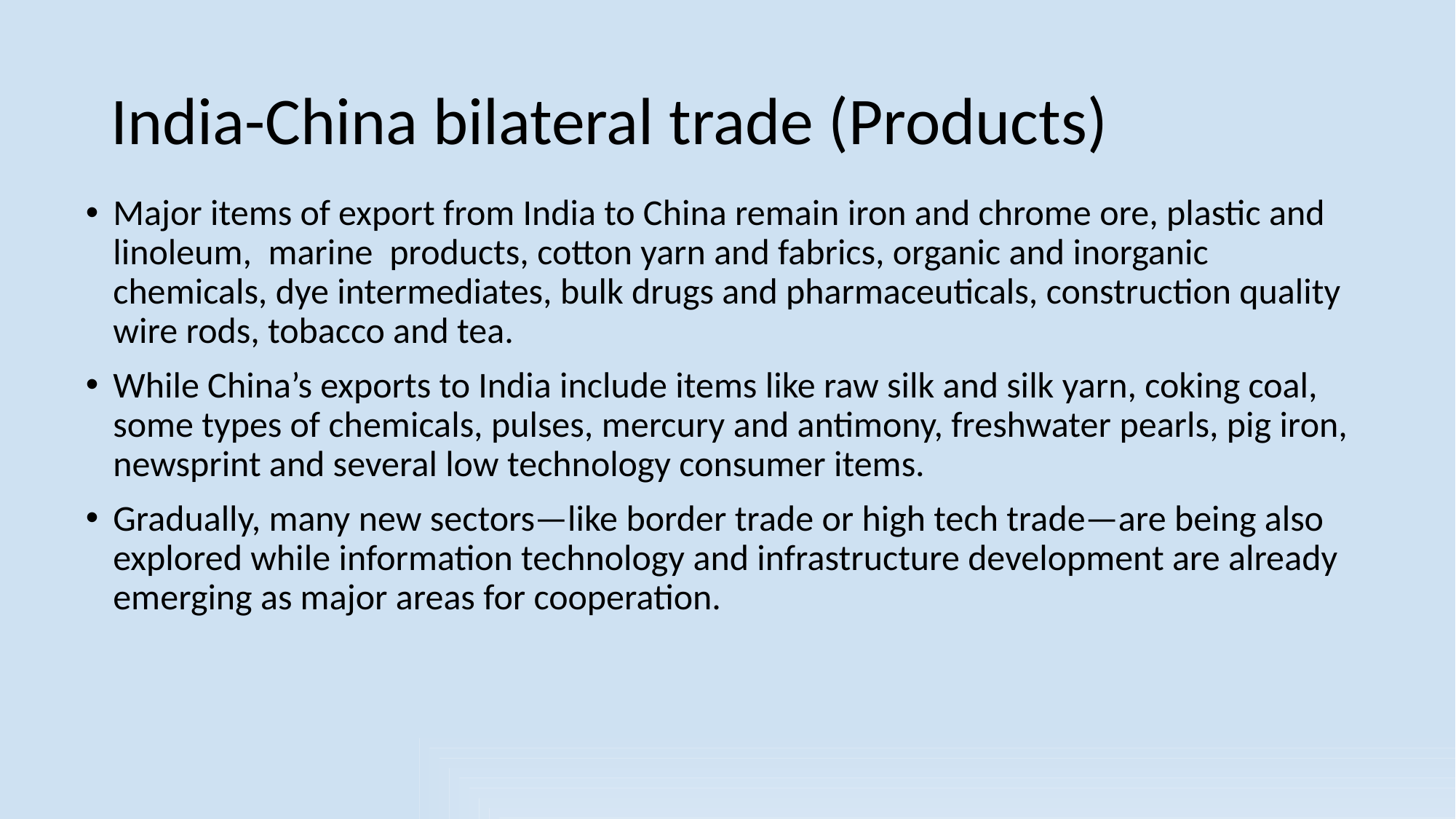

# India-China bilateral trade (Products)
Major items of export from India to China remain iron and chrome ore, plastic and linoleum,  marine  products, cotton yarn and fabrics, organic and inorganic chemicals, dye intermediates, bulk drugs and pharmaceuticals, construction quality wire rods, tobacco and tea.
While China’s exports to India include items like raw silk and silk yarn, coking coal, some types of chemicals, pulses, mercury and antimony, freshwater pearls, pig iron, newsprint and several low­ technology consumer items.
Gradually, many new sectors—like border trade or high­ tech trade—are being also explored while information technology and infrastructure development are already emerging as major areas for co­operation.